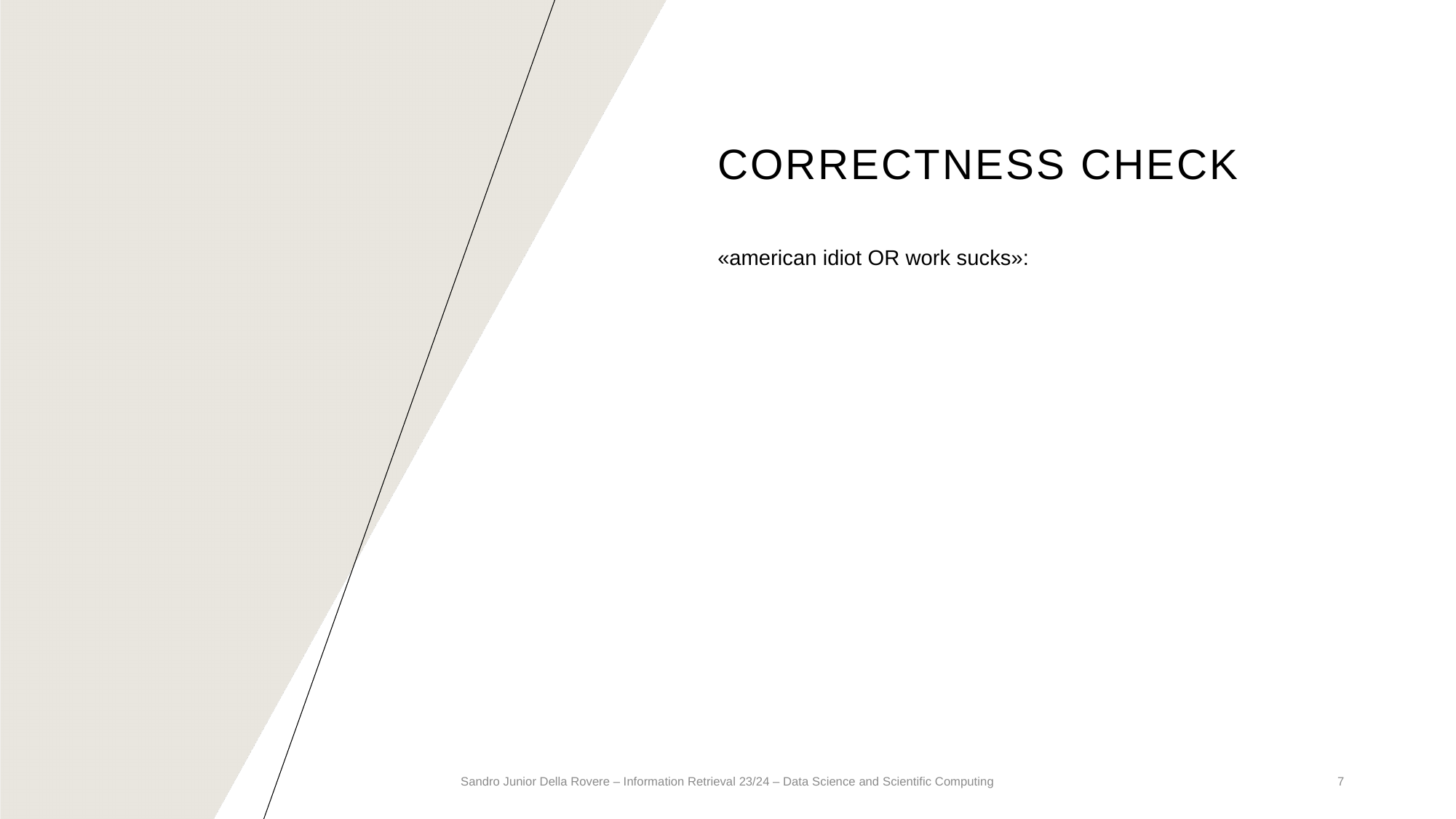

# Correctness check
«american idiot OR work sucks»:

Sandro Junior Della Rovere – Information Retrieval 23/24 – Data Science and Scientific Computing
7